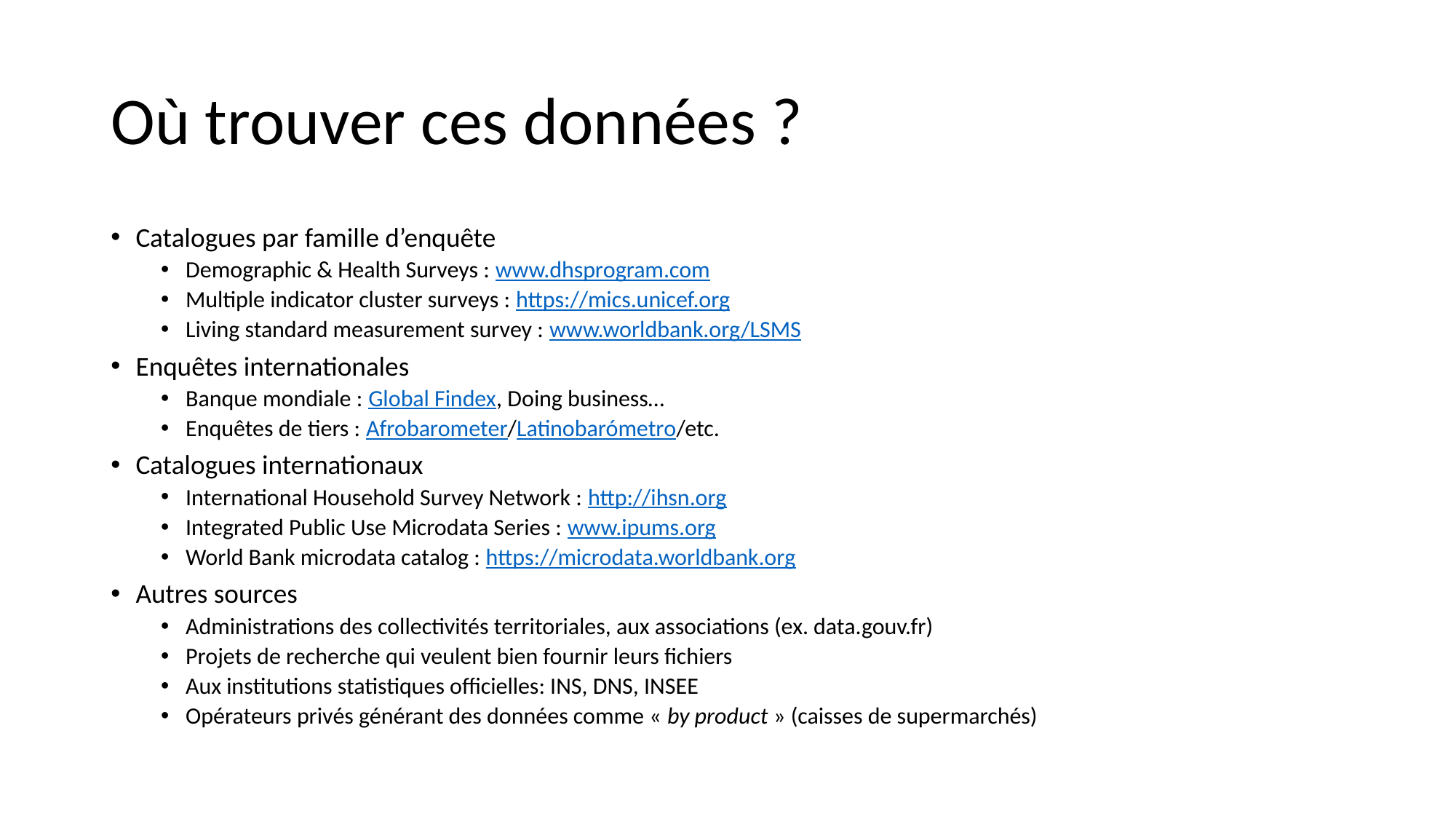

# Où trouver ces données ?
Catalogues par famille d’enquête
Demographic & Health Surveys : www.dhsprogram.com
Multiple indicator cluster surveys : https://mics.unicef.org
Living standard measurement survey : www.worldbank.org/LSMS
Enquêtes internationales
Banque mondiale : Global Findex, Doing business…
Enquêtes de tiers : Afrobarometer/Latinobarómetro/etc.
Catalogues internationaux
International Household Survey Network : http://ihsn.org
Integrated Public Use Microdata Series : www.ipums.org
World Bank microdata catalog : https://microdata.worldbank.org
Autres sources
Administrations des collectivités territoriales, aux associations (ex. data.gouv.fr)
Projets de recherche qui veulent bien fournir leurs fichiers
Aux institutions statistiques officielles: INS, DNS, INSEE
Opérateurs privés générant des données comme « by product » (caisses de supermarchés)